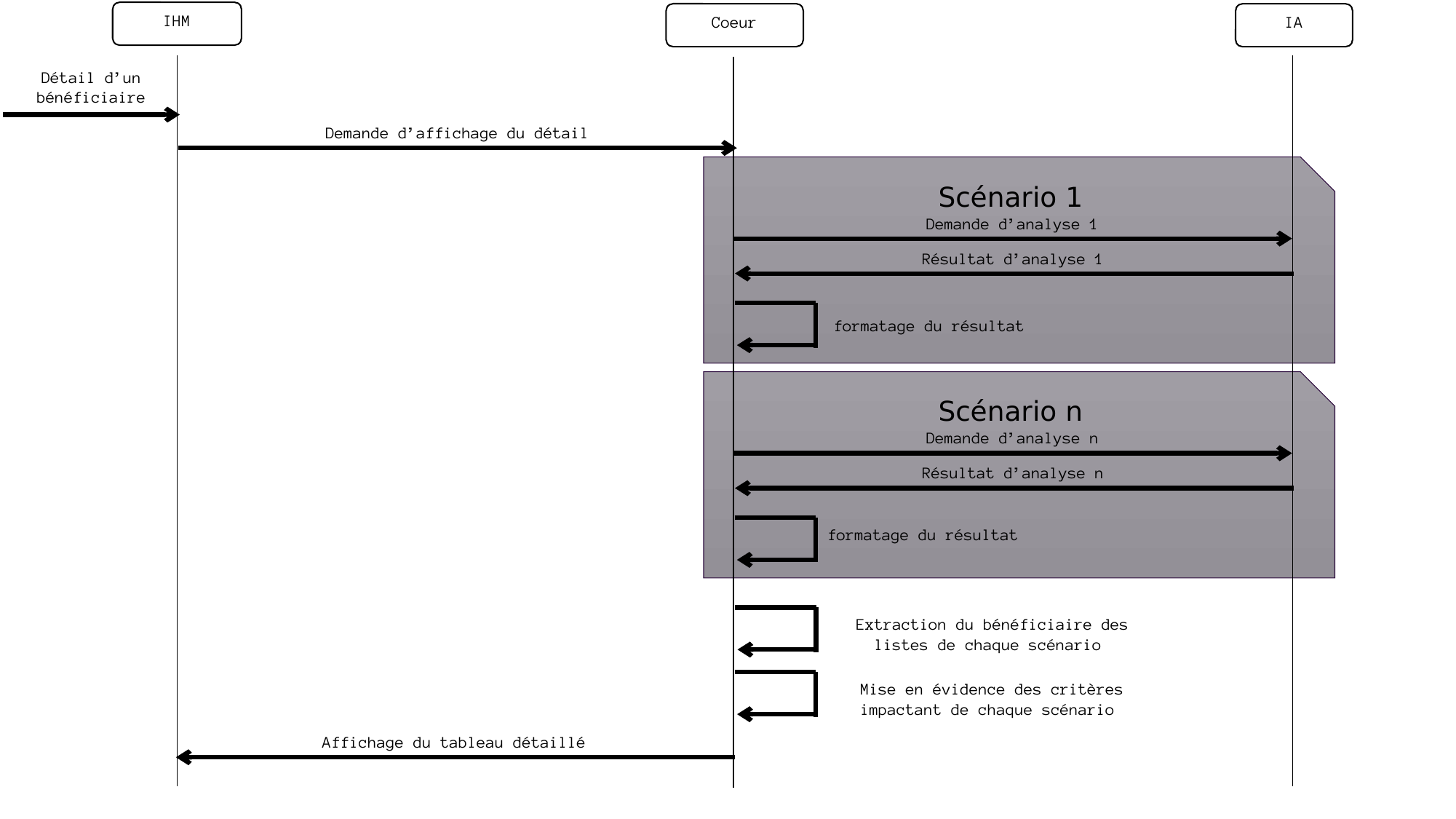

IHM
Coeur
IA
Détail d’un bénéficiaire
ECO
Demande d’affichage du détail
Scénario 1
Demande d’analyse 1
Résultat d’analyse 1
formatage du résultat
Scénario n
Demande d’analyse n
Résultat d’analyse n
formatage du résultat
Extraction du bénéficiaire des listes de chaque scénario
Mise en évidence des critères impactant de chaque scénario
Affichage du tableau détaillé